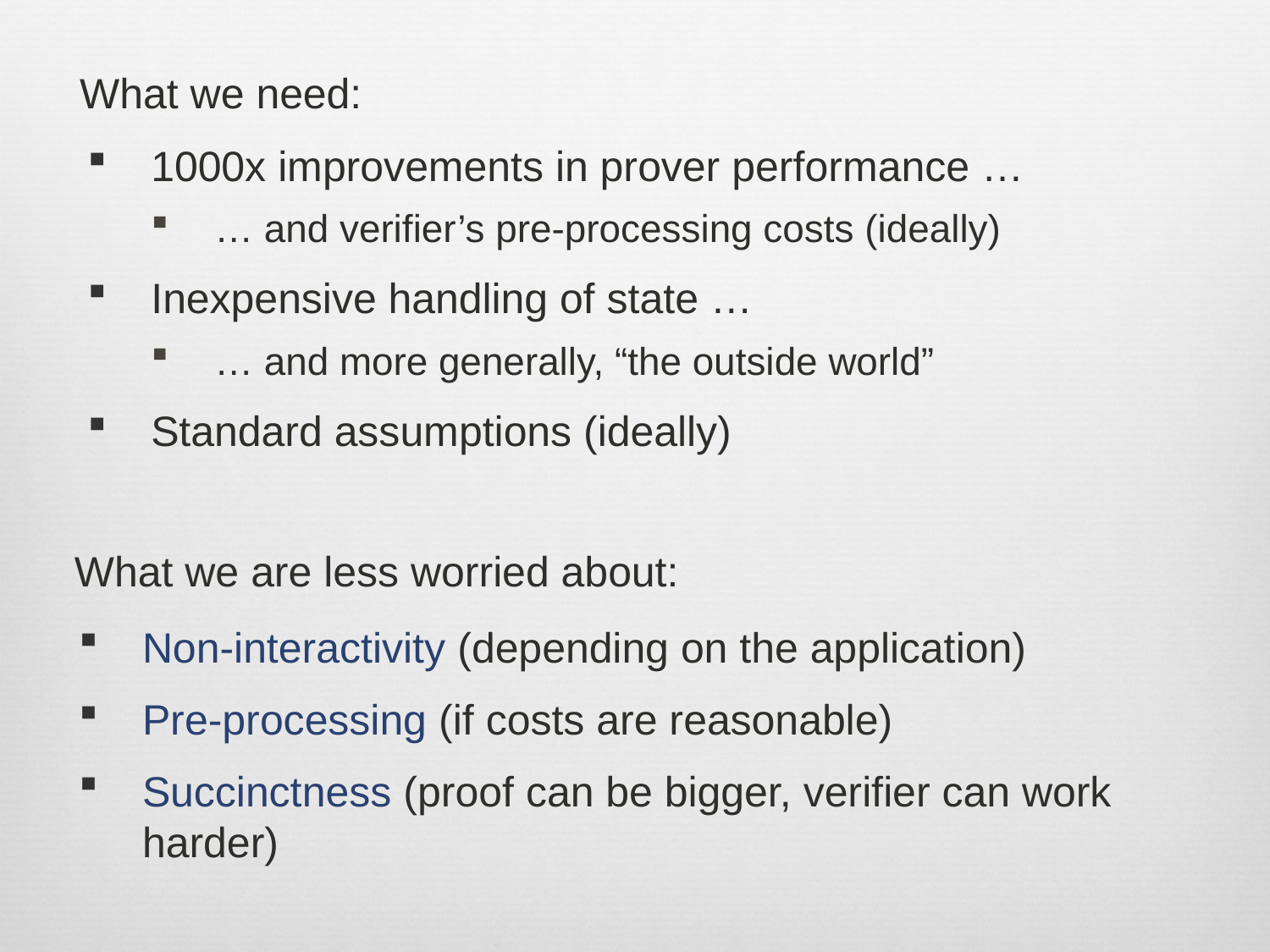

What we need:

1000x improvements in prover performance …
… and verifier’s pre-processing costs (ideally)
Inexpensive handling of state …
… and more generally, “the outside world”
Standard assumptions (ideally)
What we are less worried about:
Non-interactivity (depending on the application)
Pre-processing (if costs are reasonable)
Succinctness (proof can be bigger, verifier can work harder)